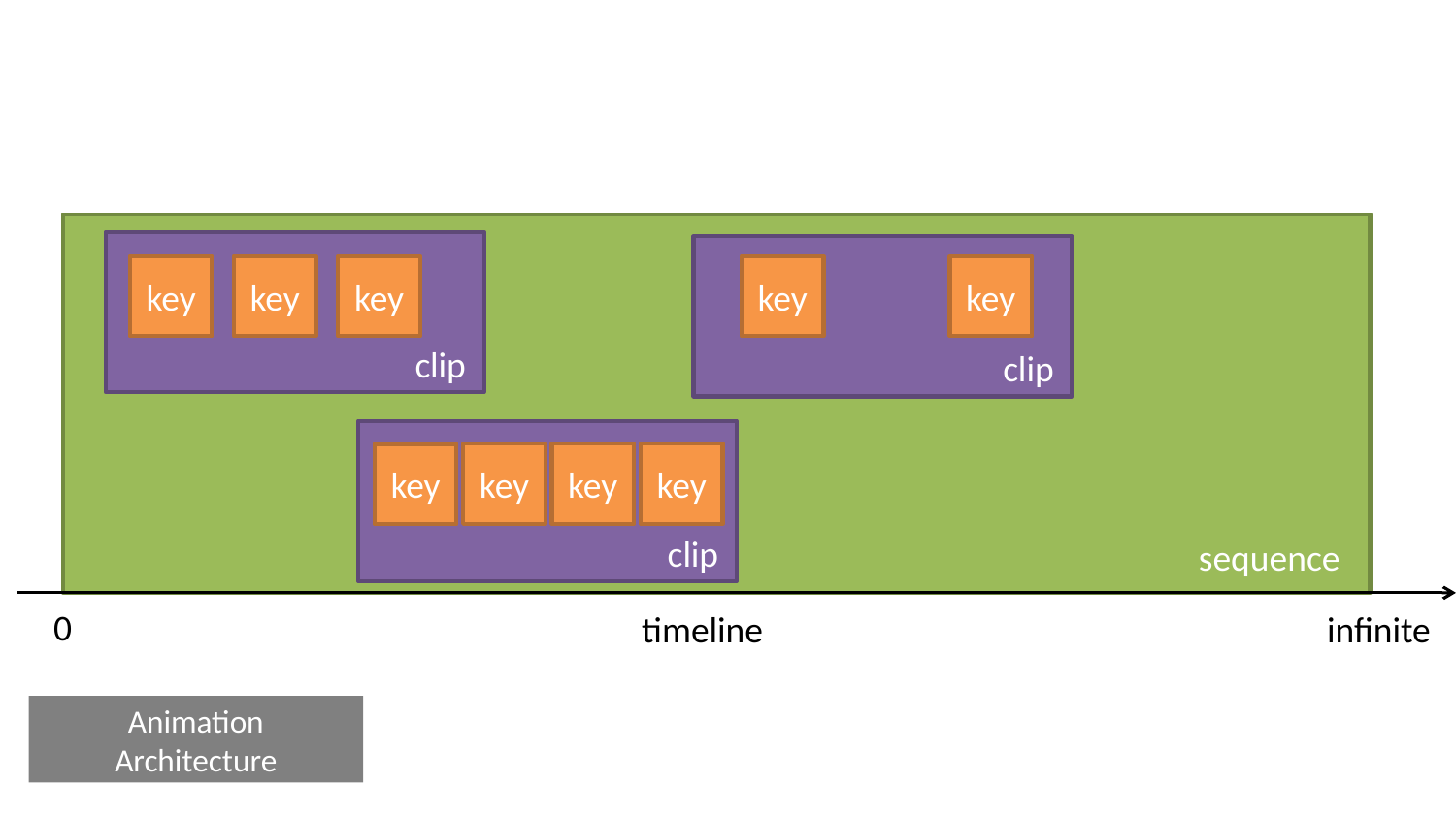

sequence
		clip
		clip
key
key
key
key
key
		clip
key
key
key
key
0
timeline
infinite
Animation
Architecture